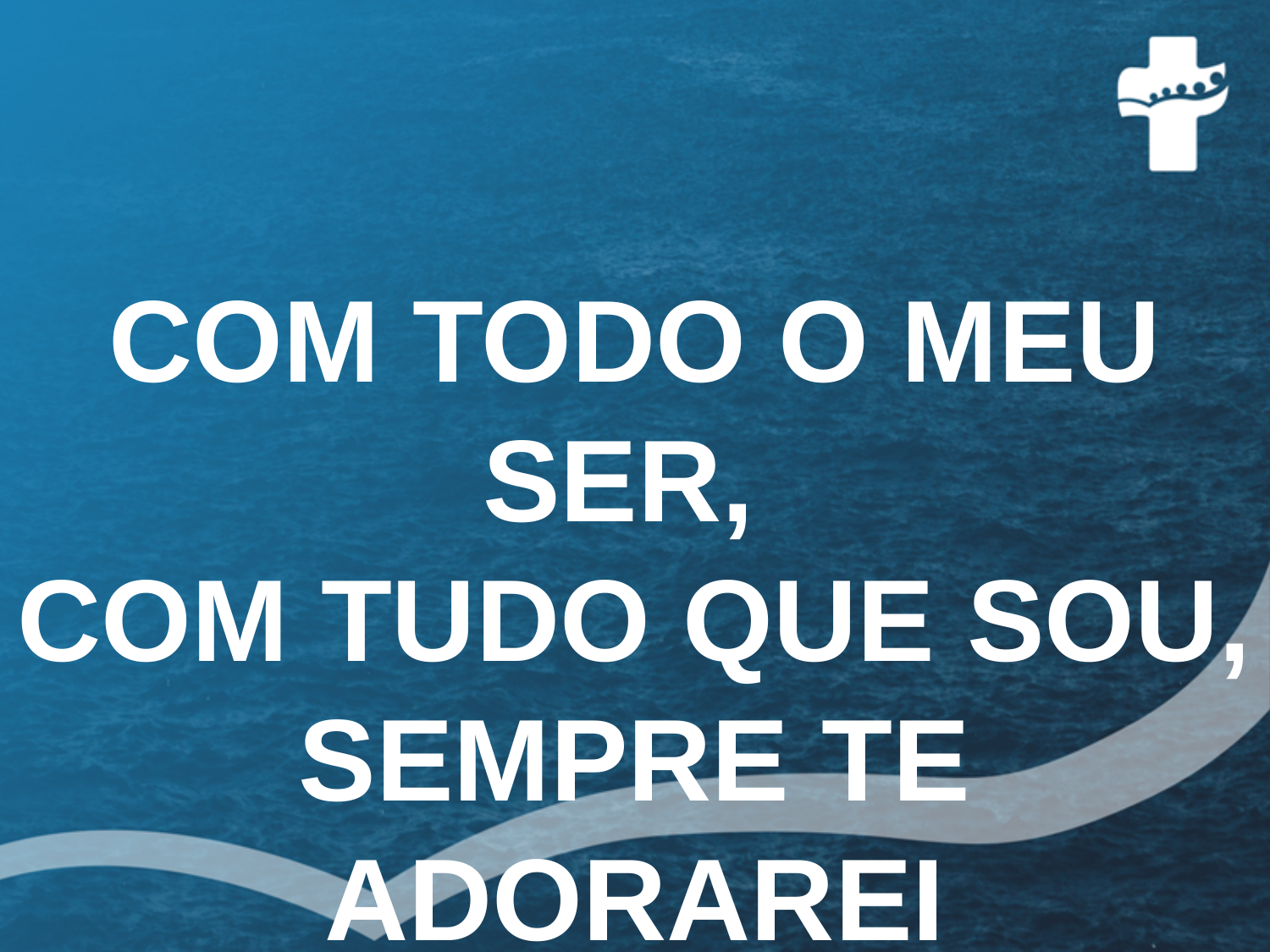

COM TODO O MEU SER,
COM TUDO QUE SOU,
SEMPRE TE ADORAREI